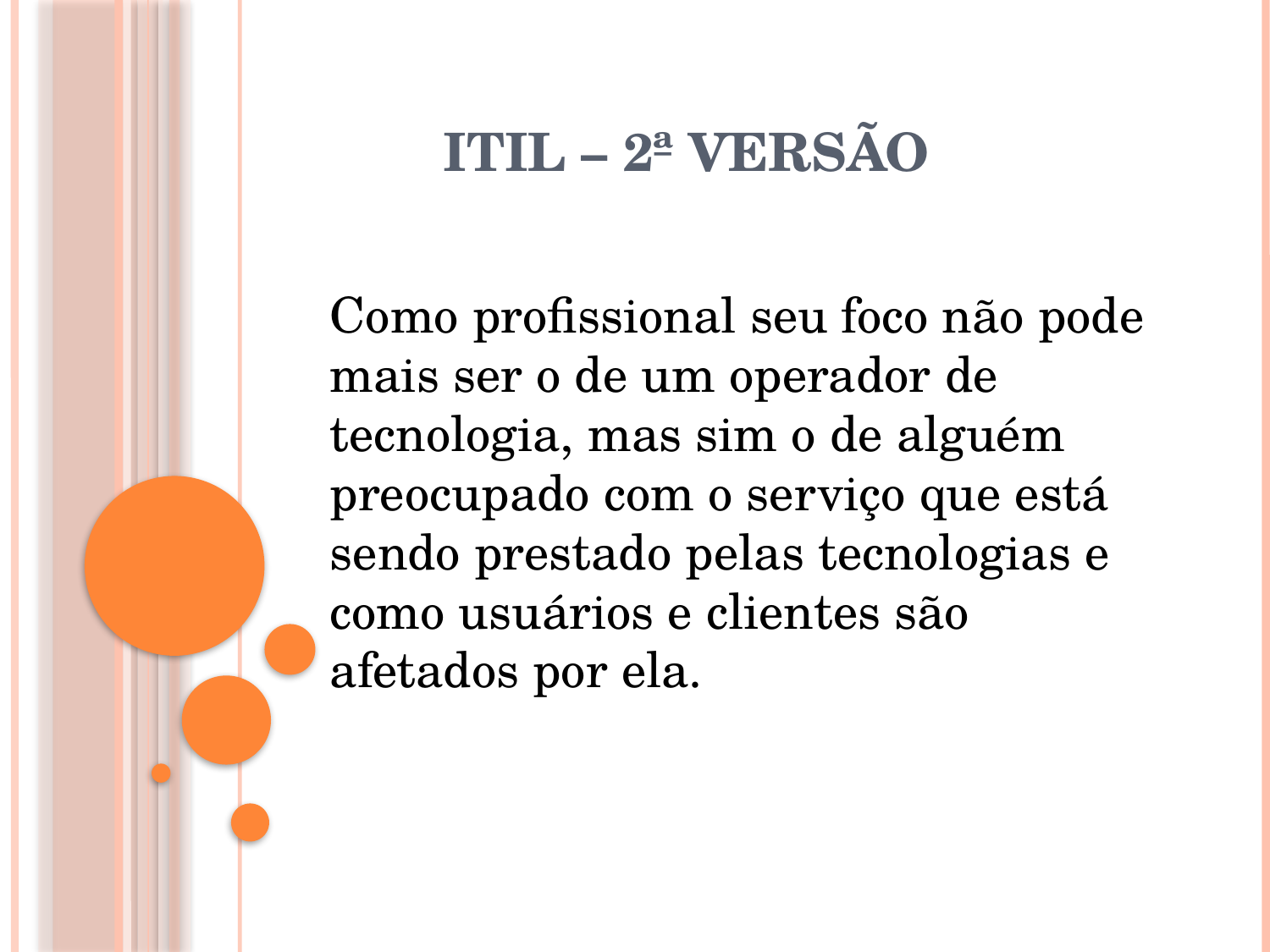

# ITIL – 2ª Versão
Como profissional seu foco não pode mais ser o de um operador de tecnologia, mas sim o de alguém
preocupado com o serviço que está sendo prestado pelas tecnologias e
como usuários e clientes são  afetados por ela.